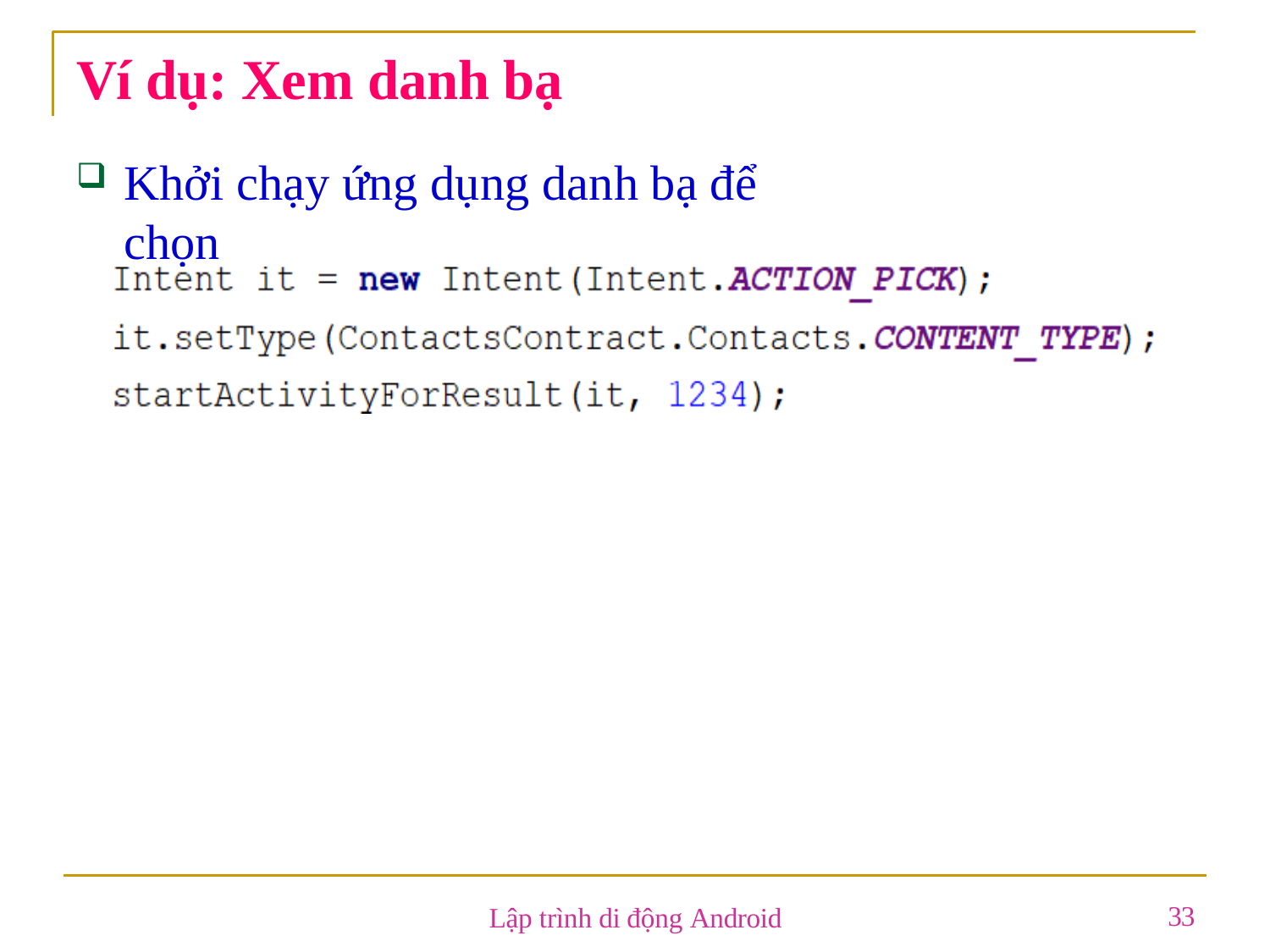

# Ví dụ: Xem danh bạ
Khởi chạy ứng dụng danh bạ để chọn

33
Lập trình di động Android